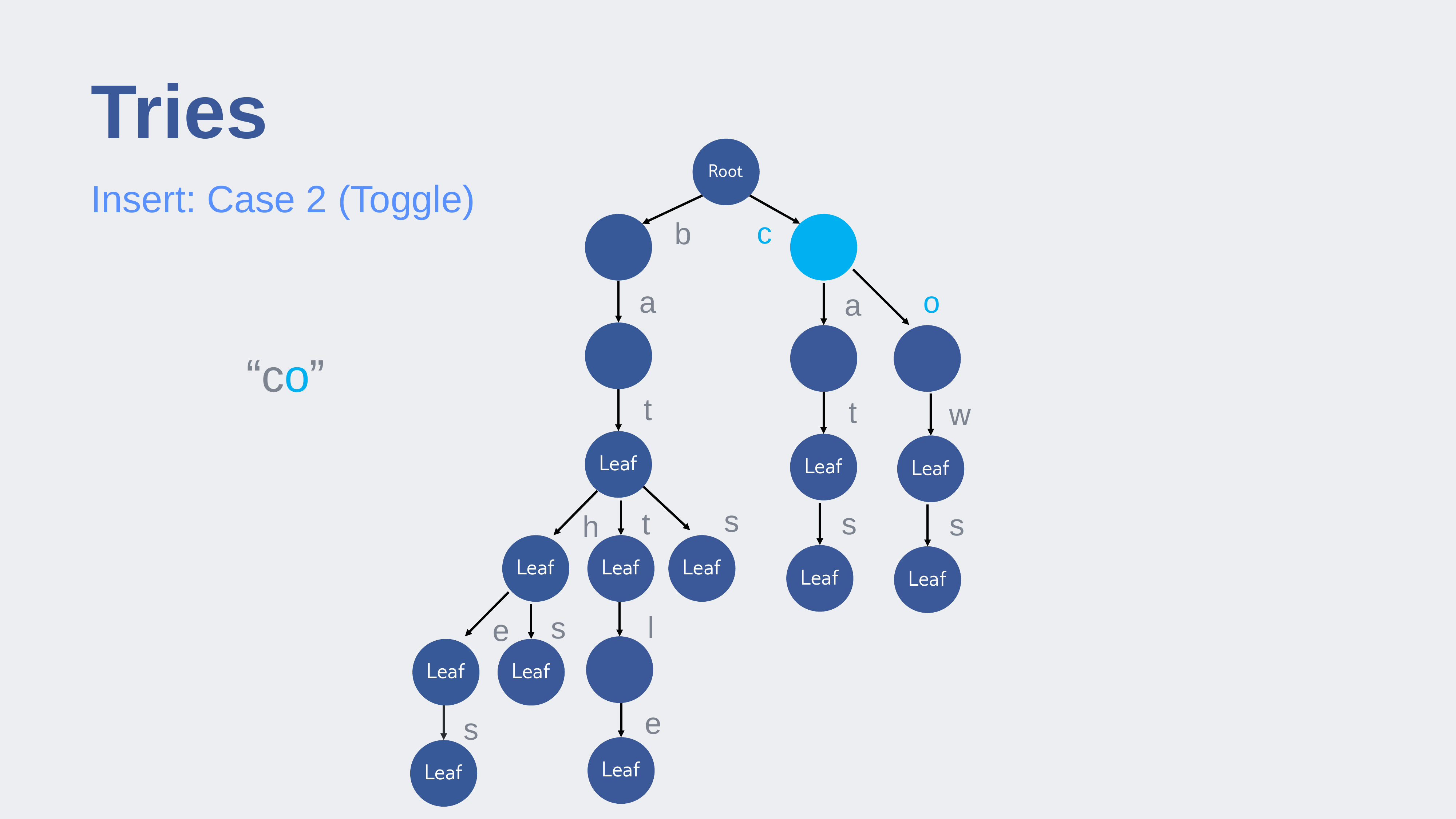

# Tries
Root
Insert: Case 2 (Toggle)

c
b

a
o
a

“co”
t
t
w
Leaf
Leaf
Leaf
s
s
t
s
h
Leaf
Leaf
Leaf
Leaf
Leaf

l
s
e

Leaf
Leaf
e
s
Leaf
Leaf